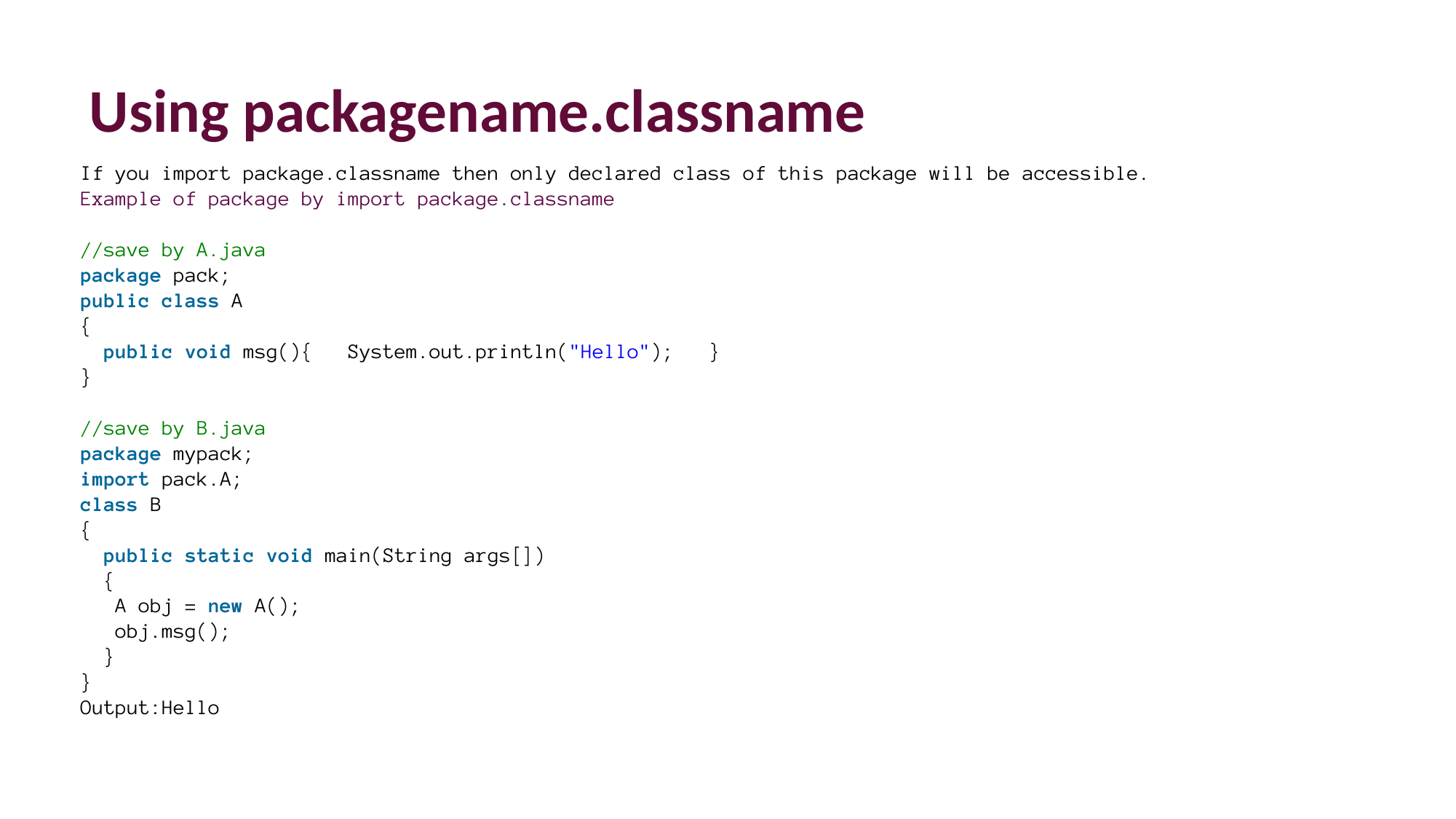

# Using packagename.classname
If you import package.classname then only declared class of this package will be accessible.
Example of package by import package.classname

//save by A.java
package pack;
public class A
{
  public void msg(){   System.out.println("Hello");   }
}

//save by B.java
package mypack;
import pack.A;
class B
{
  public static void main(String args[])
  {
   A obj = new A();
   obj.msg();
  }
}
Output:Hello